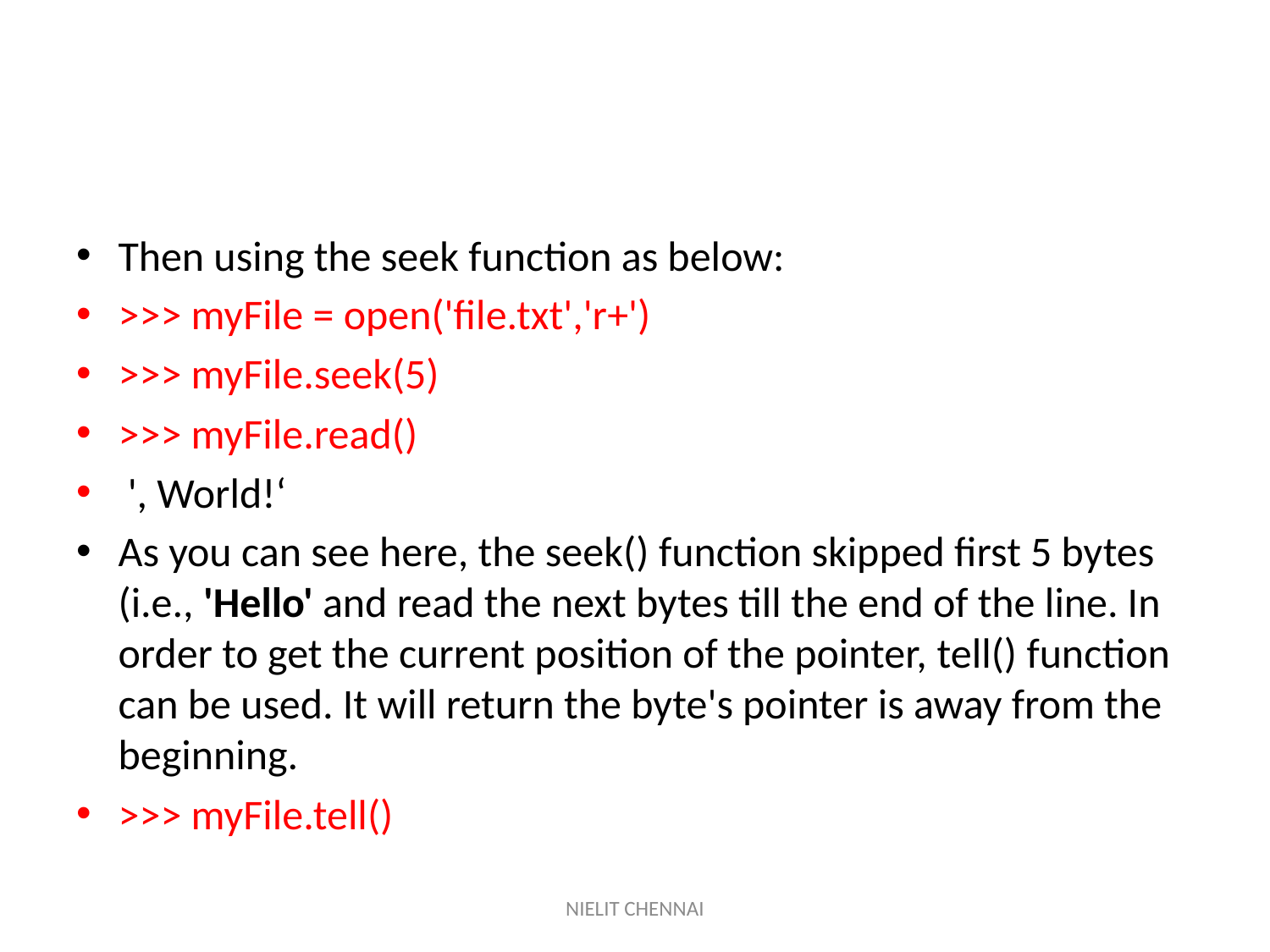

#
Then using the seek function as below:
>>> myFile = open('file.txt','r+')
>>> myFile.seek(5)
>>> myFile.read()
 ', World!‘
As you can see here, the seek() function skipped first 5 bytes (i.e., 'Hello' and read the next bytes till the end of the line. In order to get the current position of the pointer, tell() function can be used. It will return the byte's pointer is away from the beginning.
>>> myFile.tell()
NIELIT CHENNAI